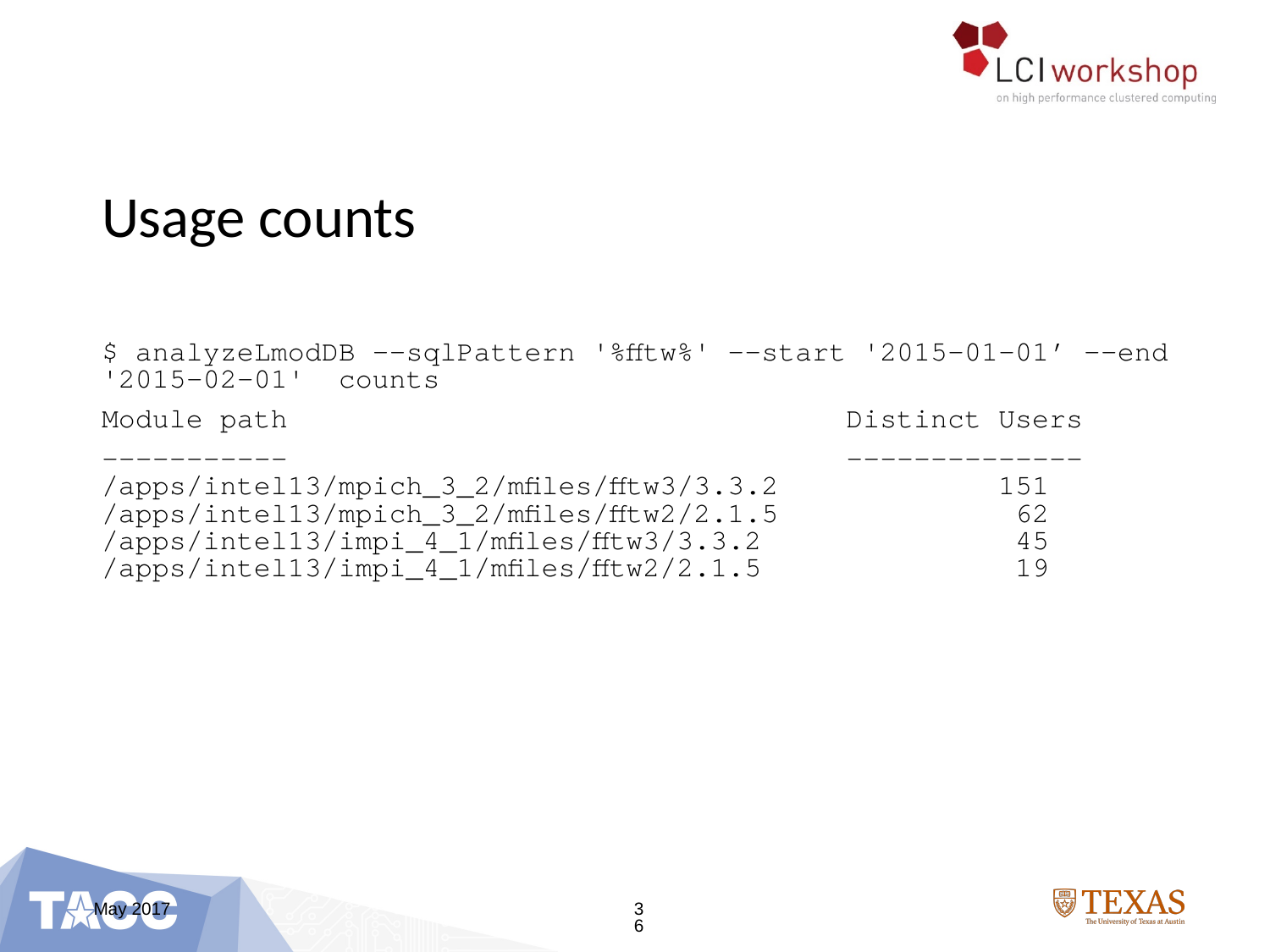

# Usage counts
$ analyzeLmodDB --sqlPattern '%fftw%' --start '2015-01-01’ --end '2015-02-01'  counts
Module path                                 Distinct Users
-----------                                 --------------    /apps/intel13/mpich_3_2/mfiles/fftw3/3.3.2             151  /apps/intel13/mpich_3_2/mfiles/fftw2/2.1.5              62  /apps/intel13/impi_4_1/mfiles/fftw3/3.3.2               45  /apps/intel13/impi_4_1/mfiles/fftw2/2.1.5               19
May 2017
36